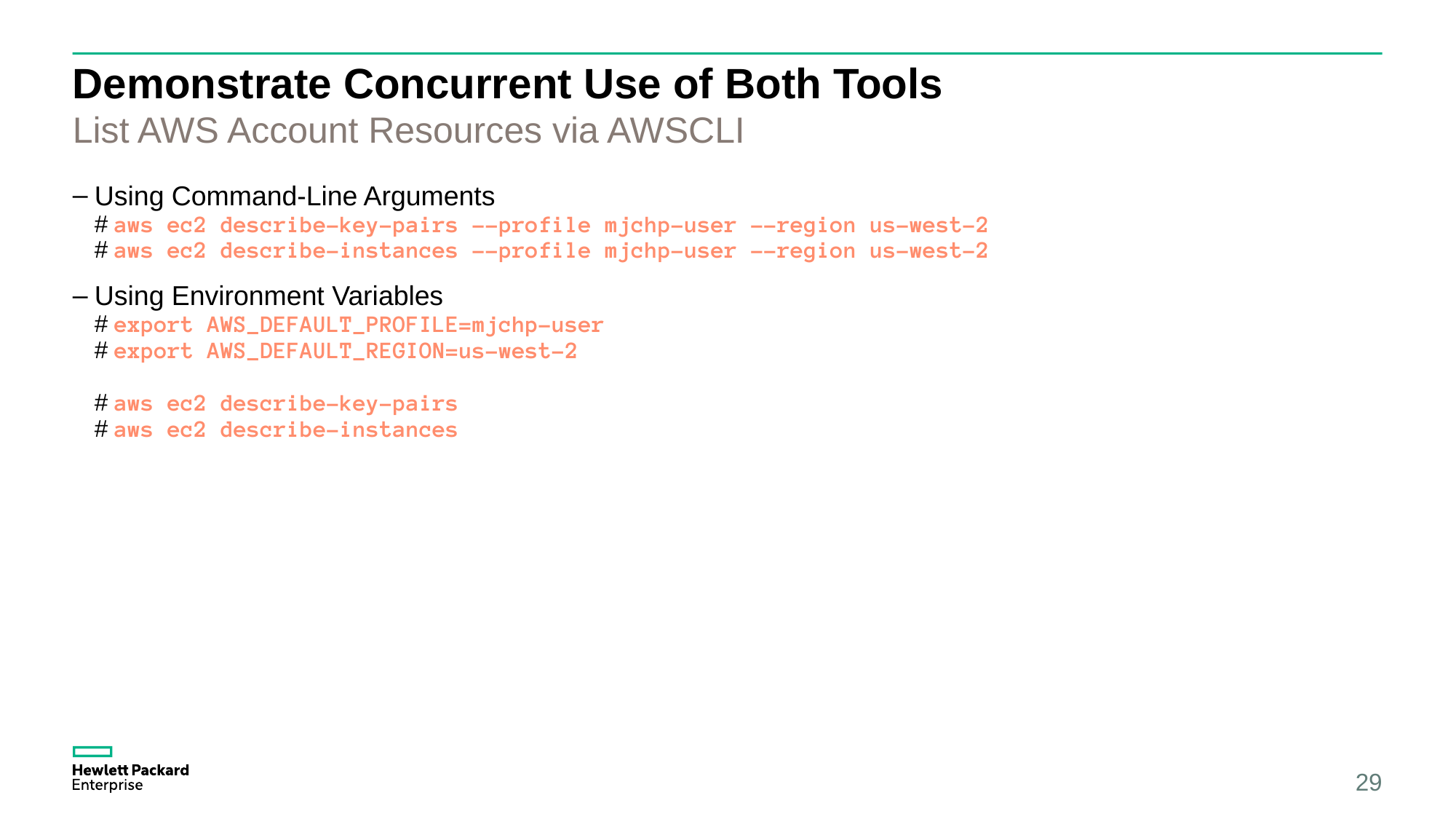

# Demonstrate Concurrent Use of Both Tools
List AWS Account Resources via AWSCLI
Using Command-Line Arguments
# aws ec2 describe-key-pairs --profile mjchp-user --region us-west-2
# aws ec2 describe-instances --profile mjchp-user --region us-west-2
Using Environment Variables
# export AWS_DEFAULT_PROFILE=mjchp-user
# export AWS_DEFAULT_REGION=us-west-2
# aws ec2 describe-key-pairs
# aws ec2 describe-instances
29